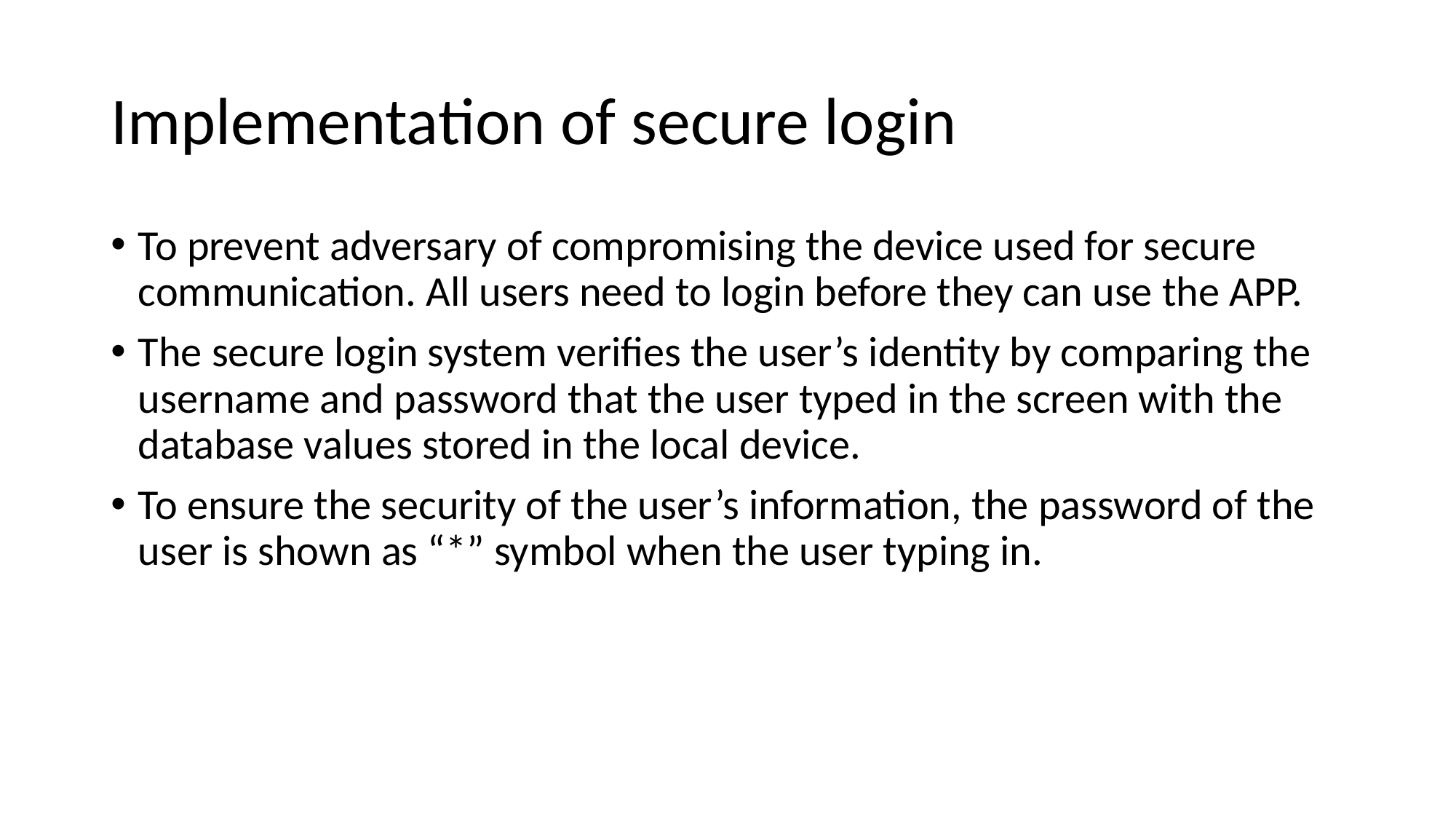

# Implementation of secure login
To prevent adversary of compromising the device used for secure communication. All users need to login before they can use the APP.
The secure login system verifies the user’s identity by comparing the username and password that the user typed in the screen with the database values stored in the local device.
To ensure the security of the user’s information, the password of the user is shown as “*” symbol when the user typing in.